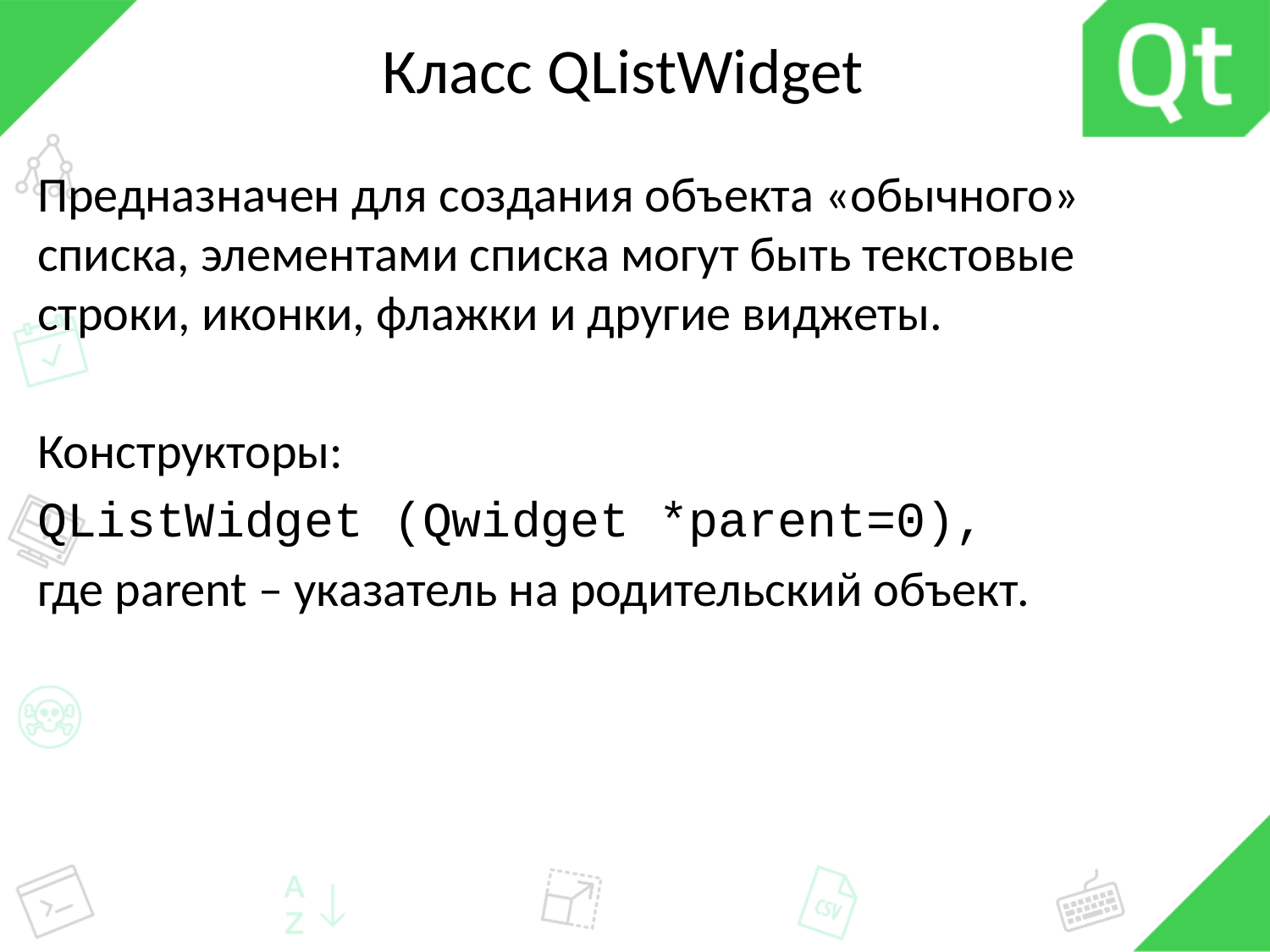

# Класс QListWidget
Предназначен для создания объекта «обычного» списка, элементами списка могут быть текстовые строки, иконки, флажки и другие виджеты.

Конструкторы:
QListWidget (Qwidget *parent=0),
где parent – указатель на родительский объект.